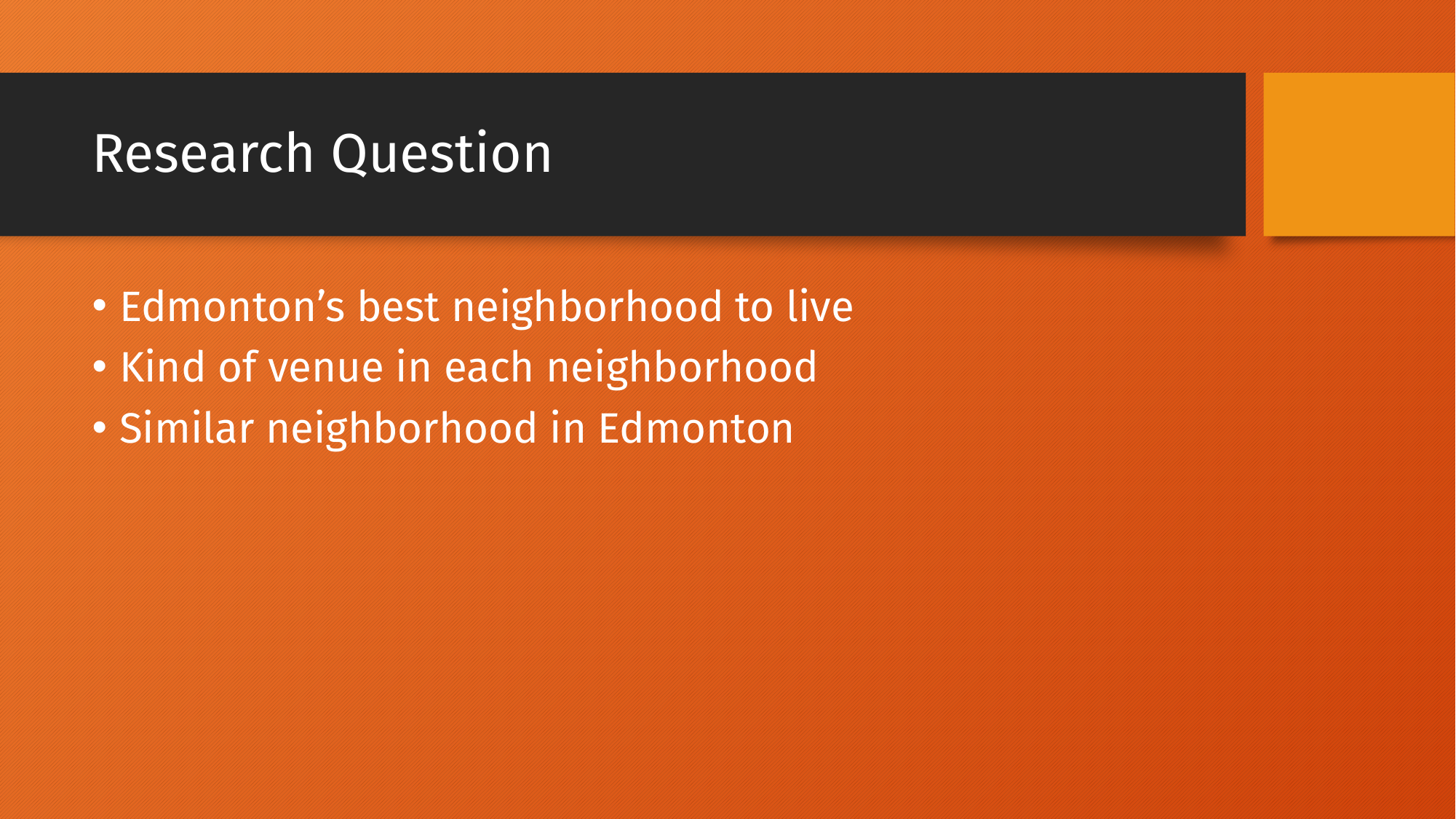

# Research Question
Edmonton’s best neighborhood to live
Kind of venue in each neighborhood
Similar neighborhood in Edmonton